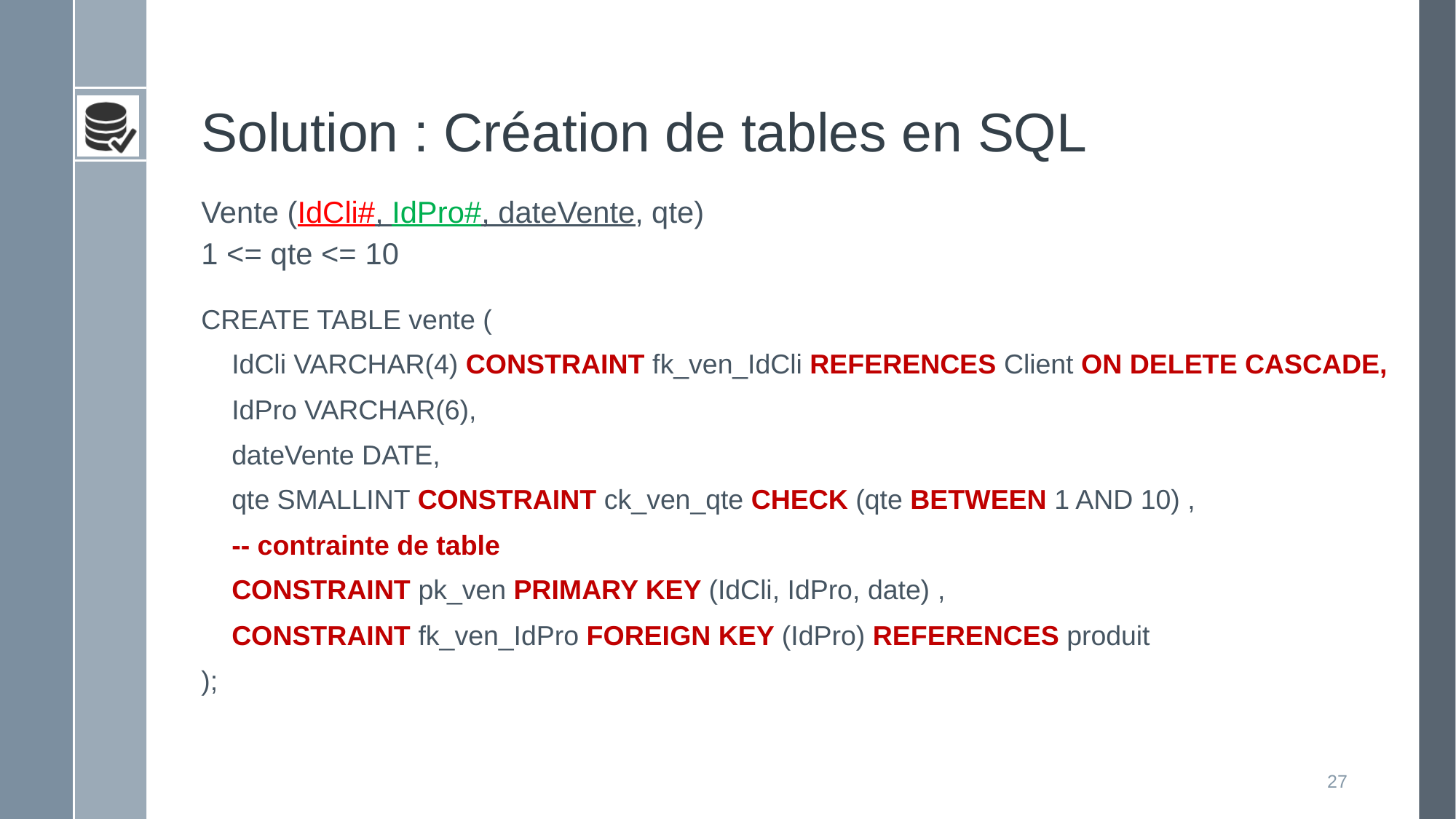

# Solution : Création de tables en SQL
Vente (IdCli#, IdPro#, dateVente, qte)
1 <= qte <= 10
CREATE TABLE vente (
    IdCli VARCHAR(4) CONSTRAINT fk_ven_IdCli REFERENCES Client ON DELETE CASCADE,
    IdPro VARCHAR(6),
    dateVente DATE,
    qte SMALLINT CONSTRAINT ck_ven_qte CHECK (qte BETWEEN 1 AND 10) ,
    -- contrainte de table
    CONSTRAINT pk_ven PRIMARY KEY (IdCli, IdPro, date) ,
    CONSTRAINT fk_ven_IdPro FOREIGN KEY (IdPro) REFERENCES produit
);

27